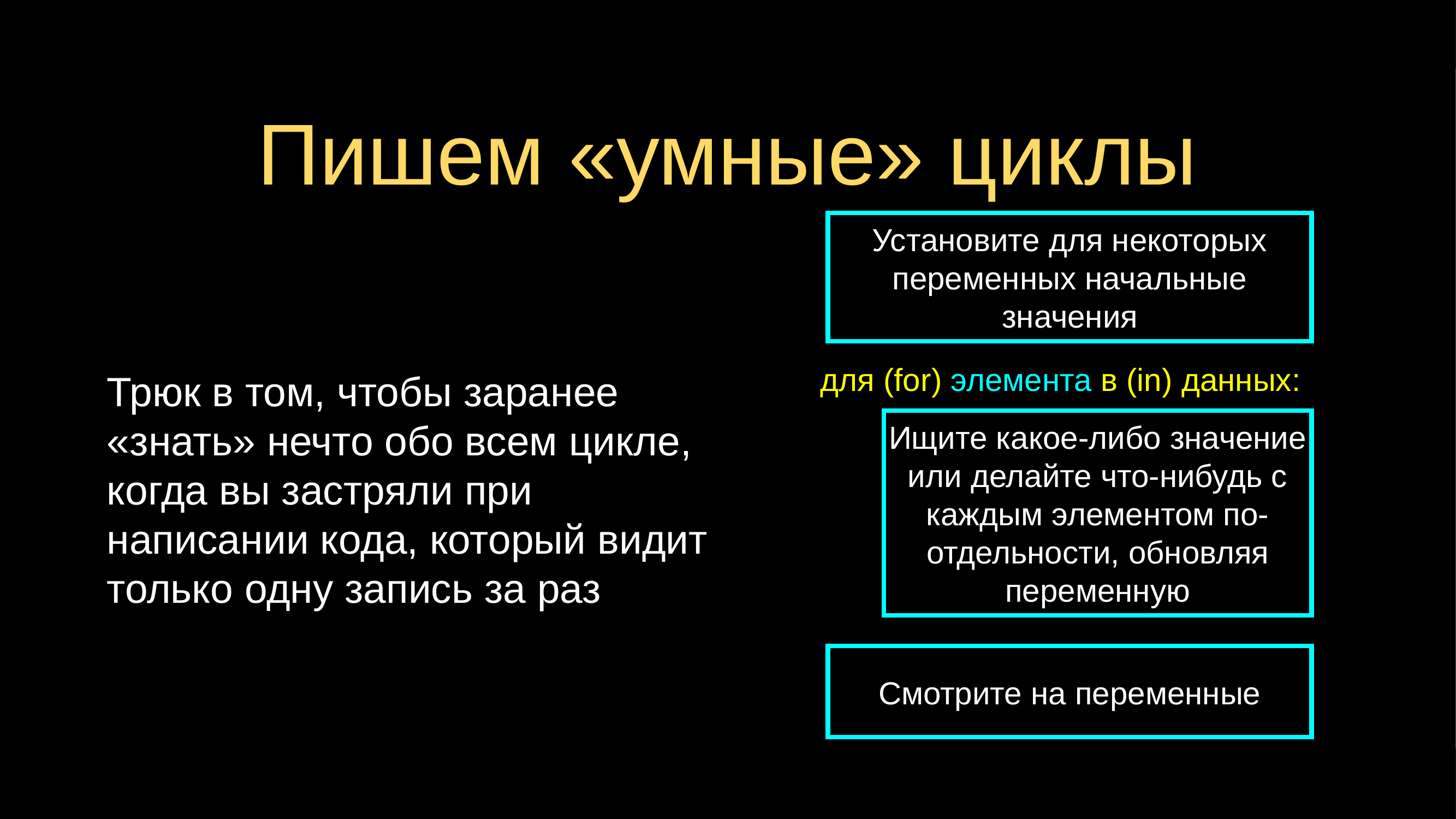

# Пишем «умные» циклы
Установите для некоторых переменных начальные значения
Трюк в том, чтобы заранее «знать» нечто обо всем цикле, когда вы застряли при написании кода, который видит только одну запись за раз
для (for) элемента в (in) данных:
Ищите какое-либо значение или делайте что-нибудь с каждым элементом по-отдельности, обновляя переменную
Смотрите на переменные